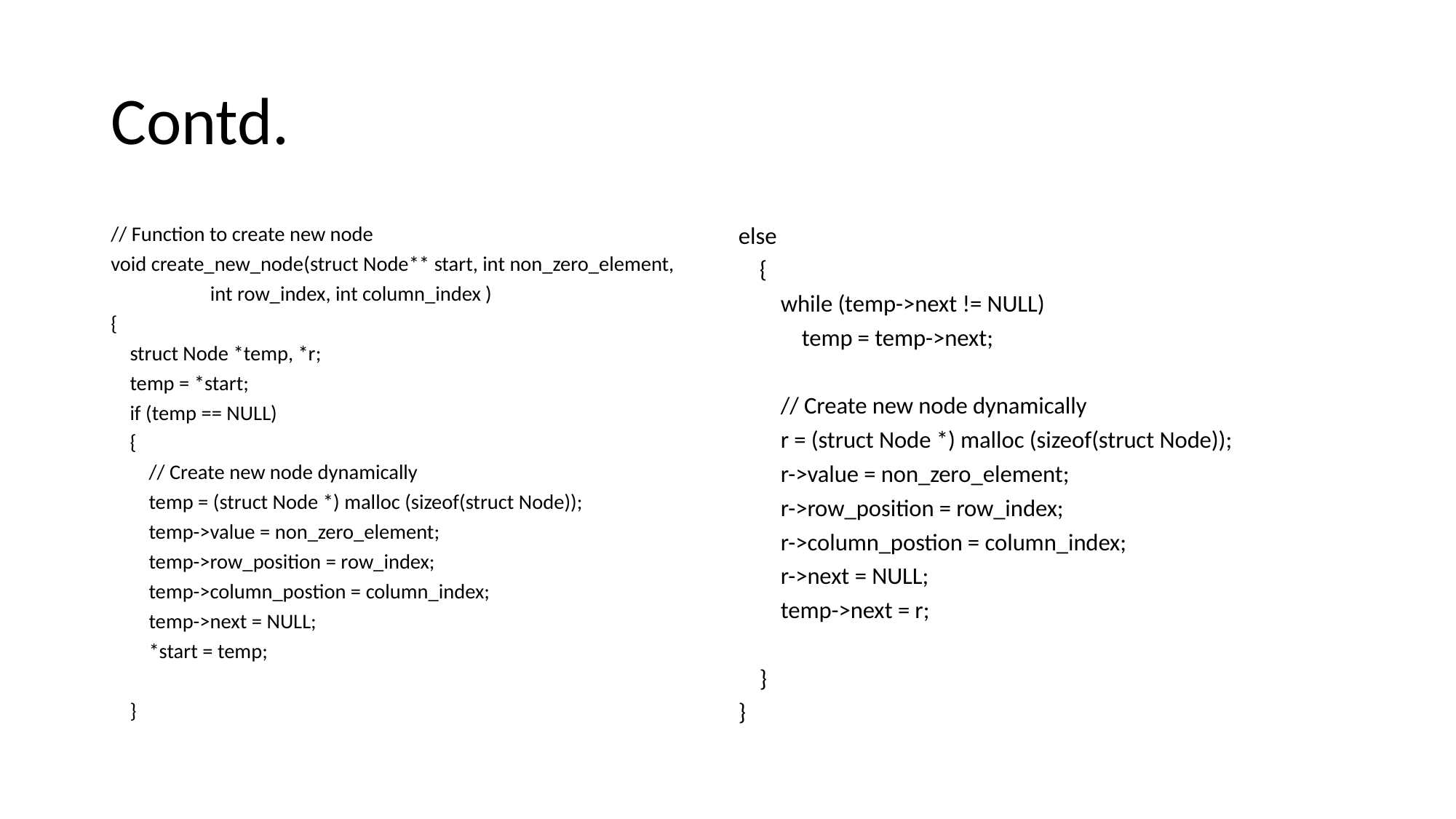

# Contd.
// Function to create new node
void create_new_node(struct Node** start, int non_zero_element,
                     int row_index, int column_index )
{
    struct Node *temp, *r;
    temp = *start;
    if (temp == NULL)
    {
        // Create new node dynamically
        temp = (struct Node *) malloc (sizeof(struct Node));
        temp->value = non_zero_element;
        temp->row_position = row_index;
        temp->column_postion = column_index;
        temp->next = NULL;
        *start = temp;

    }

else
    {
        while (temp->next != NULL)
            temp = temp->next;

        // Create new node dynamically
        r = (struct Node *) malloc (sizeof(struct Node));
        r->value = non_zero_element;
        r->row_position = row_index;
        r->column_postion = column_index;
        r->next = NULL;
        temp->next = r;

    }
}